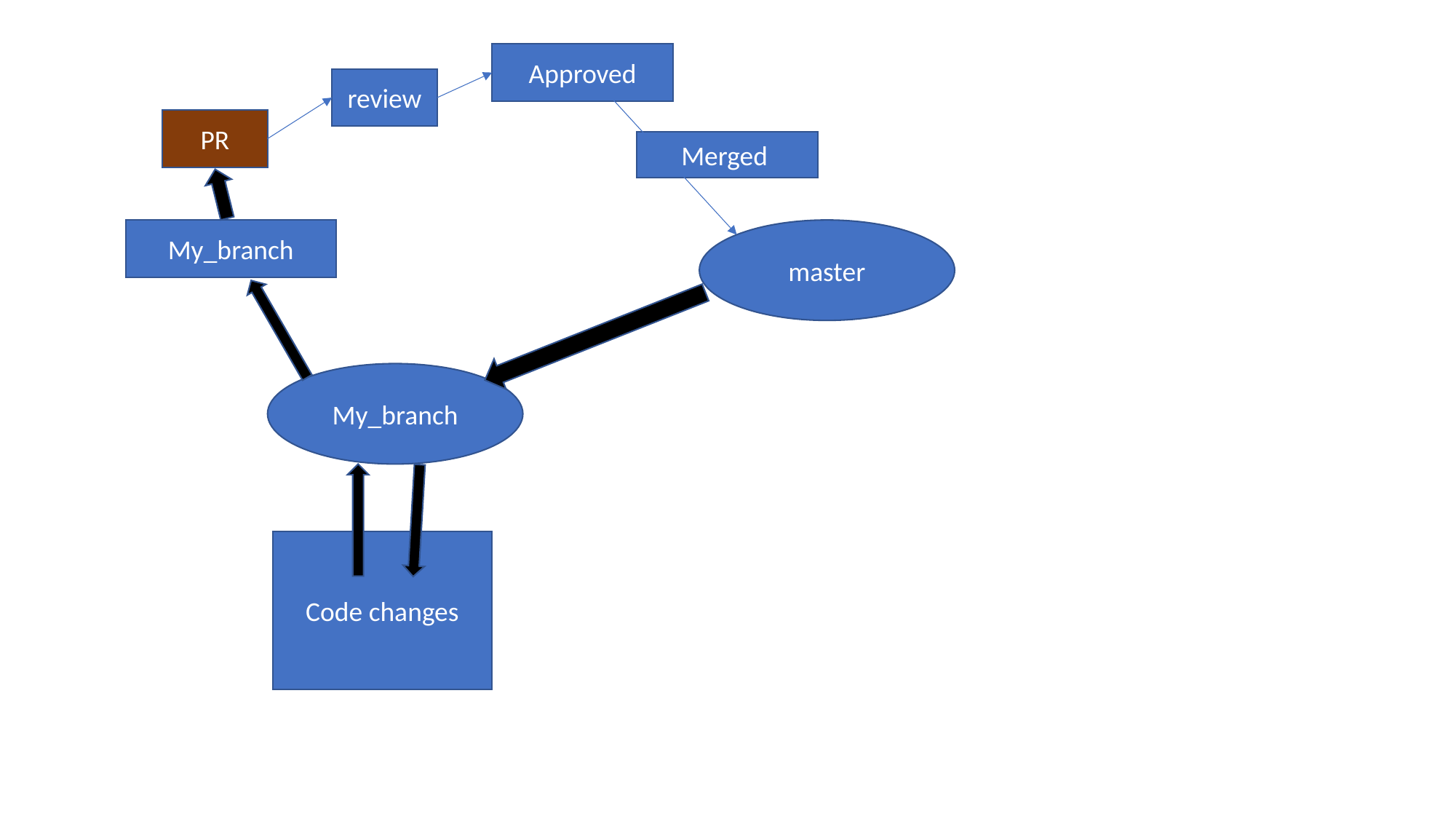

Approved
review
PR
Merged

My_branch
master

My_branch

Code changes